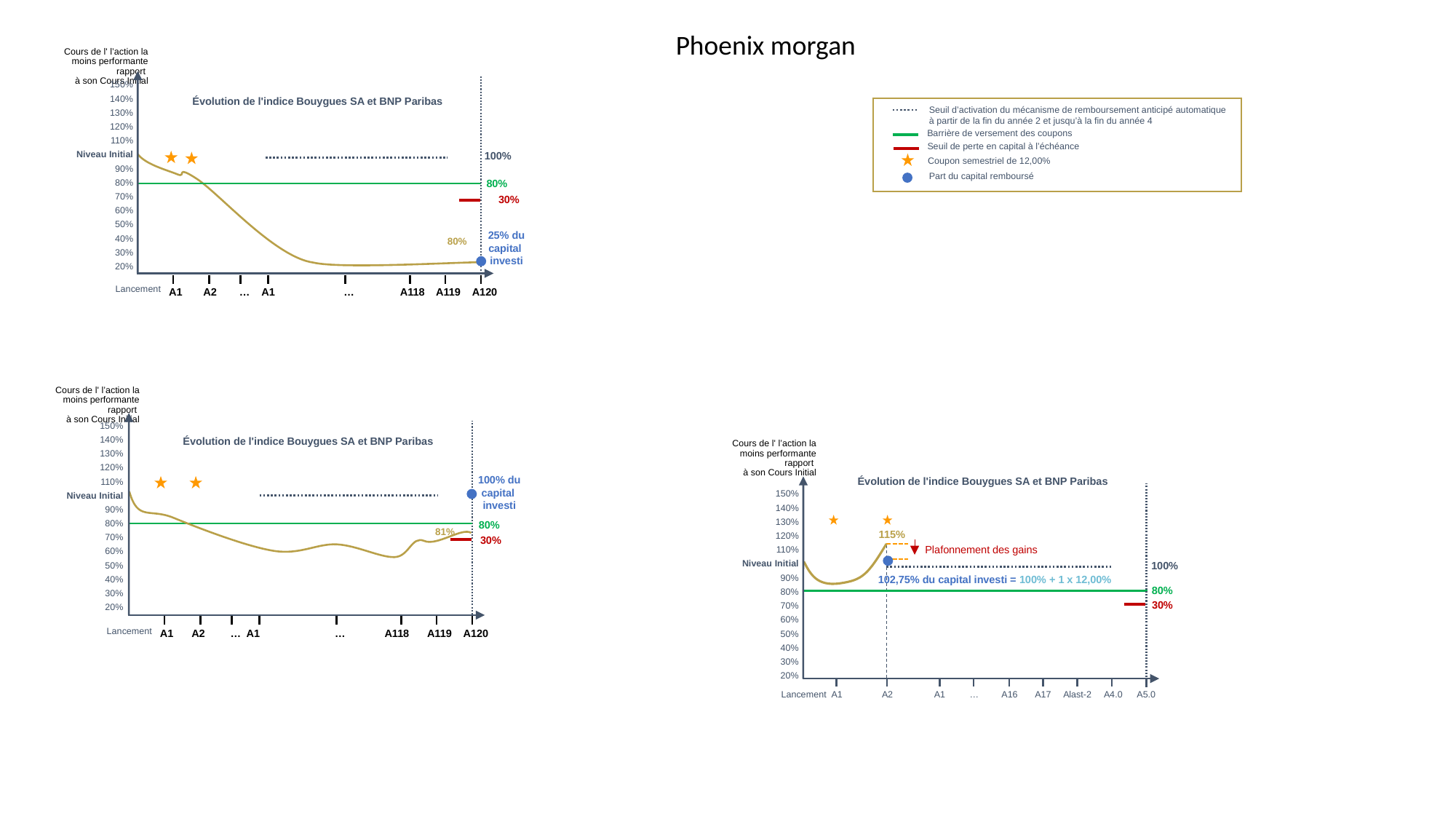

Phoenix morgan
Cours de l' l’action la moins performante rapport
à son Cours Initial

150%
140%
130%
120%
110%
Niveau Initial
90%
 80%
70%
60%
50%
40%
30%
20%
Évolution de l'indice Bouygues SA et BNP Paribas
Seuil d’activation du mécanisme de remboursement anticipé automatique à partir de la fin du année 2 et jusqu’à la fin du année 4

Barrière de versement des coupons
Seuil de perte en capital à l’échéance
100%
Coupon semestriel de 12,00%

Part du capital remboursé

80%
30%
25% du capital
investi
 80%

Lancement
A1
A2
…
A1
…
A118
A119
A120
Cours de l' l’action la moins performante rapport
à son Cours Initial

150%
140%
130%
120%
110%
Niveau Initial
90%
 80%
70%
60%
50%
40%
30%
20%
Évolution de l'indice Bouygues SA et BNP Paribas
Cours de l' l’action la moins performante rapport
à son Cours Initial
100% du capital
investi
Évolution de l'indice Bouygues SA et BNP Paribas

150%
140%
130%
120%
110%
Niveau Initial
90%
 80%
70%
60%
50%
40%
30%
20%

80%

 81%
115%
 30%
Plafonnement des gains

100%

102,75% du capital investi = 100% + 1 x 12,00%
80%
30%
Lancement
A1
A2
…
A1
…
A118
A119
A120
A1
A1
A2
…
A16
A17
Alast-2
A5.0
A4.0
Lancement